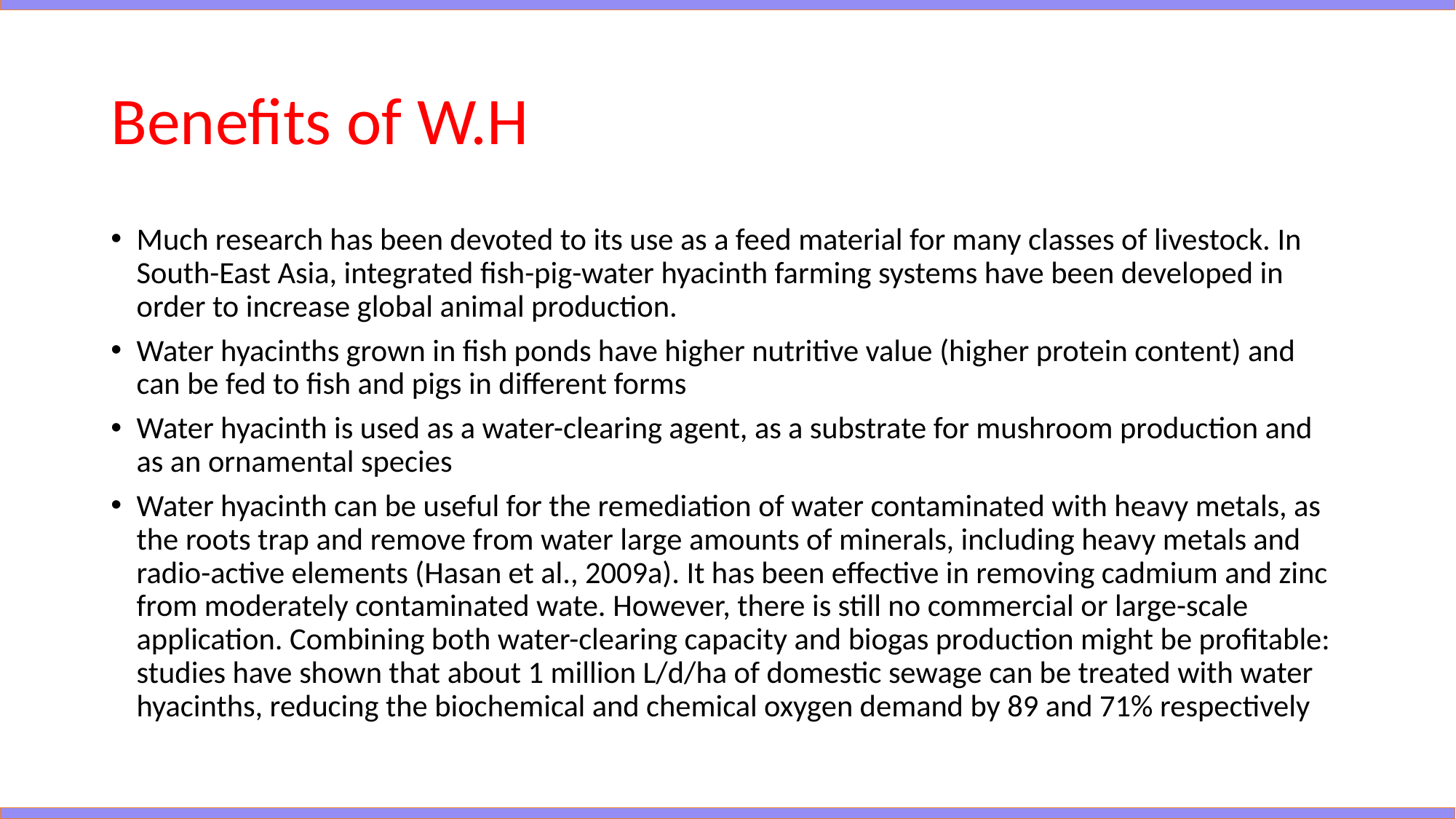

# Benefits of W.H
Much research has been devoted to its use as a feed material for many classes of livestock. In South-East Asia, integrated fish-pig-water hyacinth farming systems have been developed in order to increase global animal production.
Water hyacinths grown in fish ponds have higher nutritive value (higher protein content) and can be fed to fish and pigs in different forms
Water hyacinth is used as a water-clearing agent, as a substrate for mushroom production and as an ornamental species
Water hyacinth can be useful for the remediation of water contaminated with heavy metals, as the roots trap and remove from water large amounts of minerals, including heavy metals and radio-active elements (Hasan et al., 2009a). It has been effective in removing cadmium and zinc from moderately contaminated wate. However, there is still no commercial or large-scale application. Combining both water-clearing capacity and biogas production might be profitable: studies have shown that about 1 million L/d/ha of domestic sewage can be treated with water hyacinths, reducing the biochemical and chemical oxygen demand by 89 and 71% respectively